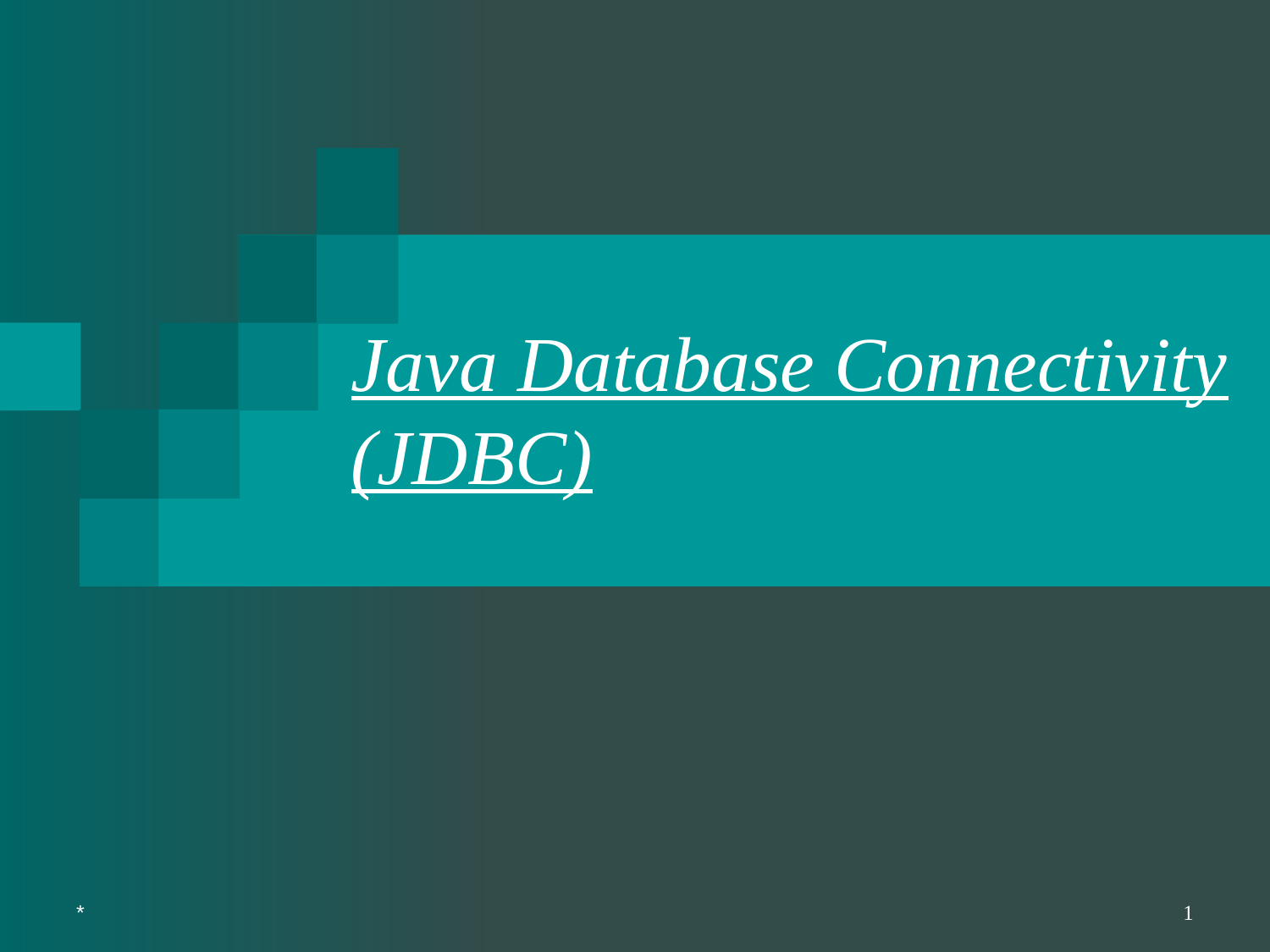

# Java Database Connectivity (JDBC)
*
1